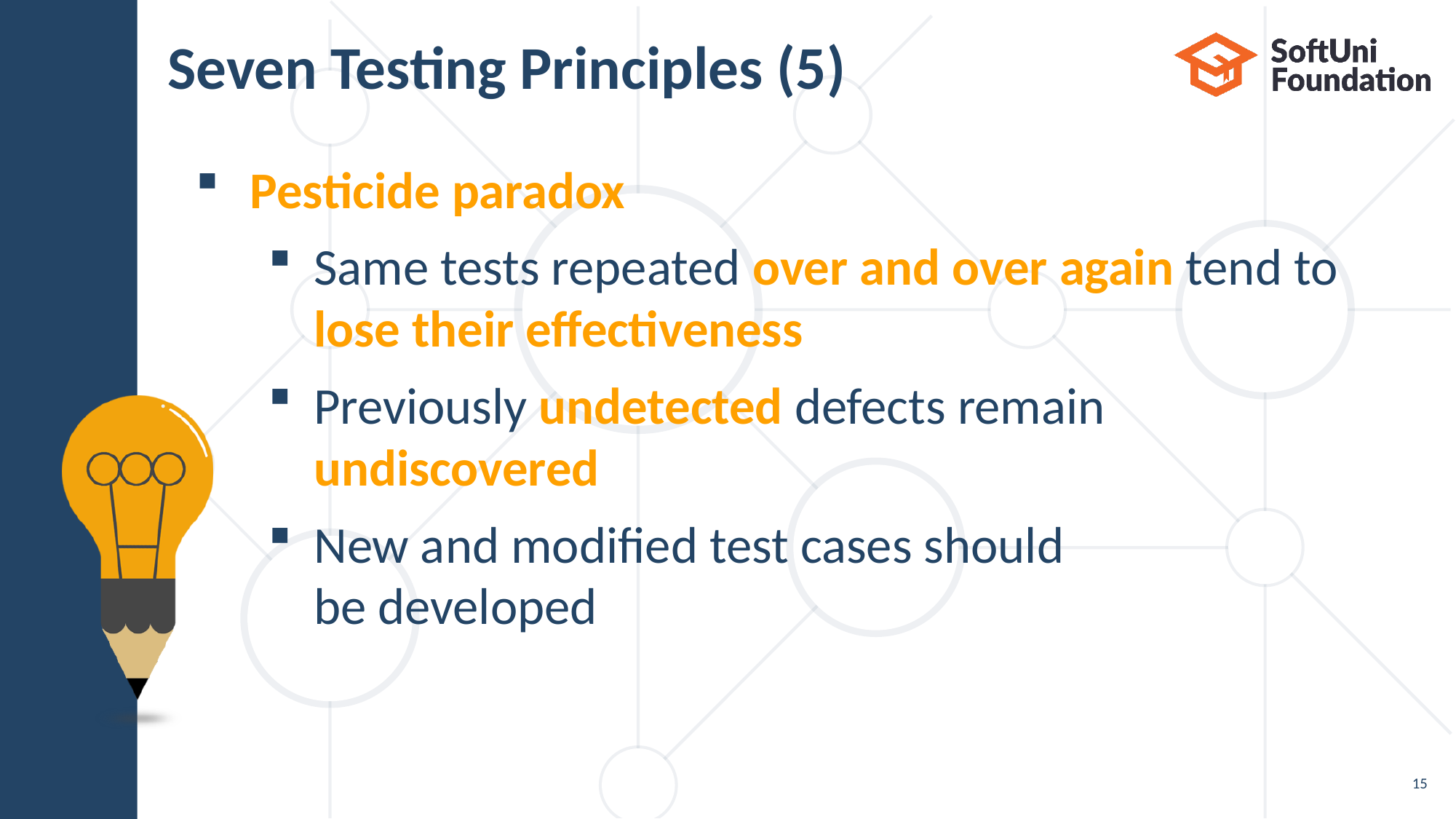

# Seven Testing Principles (5)
Pesticide paradox
Same tests repeated over and over again tend to
lose their effectiveness
Previously undetected defects remain
undiscovered
New and modified test cases should
be developed
15